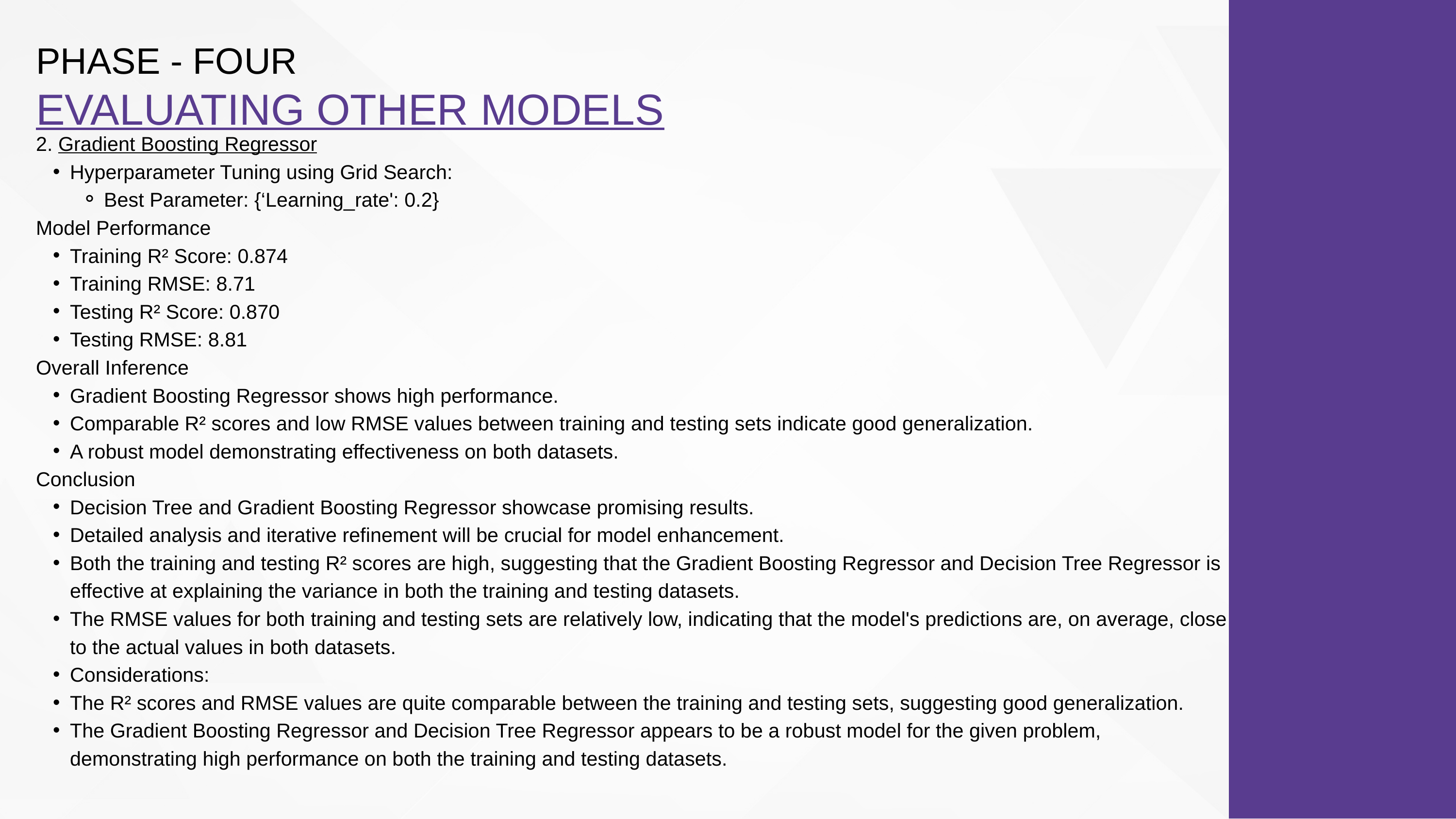

PHASE - FOUR
EVALUATING OTHER MODELS
2. Gradient Boosting Regressor
Hyperparameter Tuning using Grid Search:
Best Parameter: {‘Learning_rate': 0.2}
Model Performance
Training R² Score: 0.874
Training RMSE: 8.71
Testing R² Score: 0.870
Testing RMSE: 8.81
Overall Inference
Gradient Boosting Regressor shows high performance.
Comparable R² scores and low RMSE values between training and testing sets indicate good generalization.
A robust model demonstrating effectiveness on both datasets.
Conclusion
Decision Tree and Gradient Boosting Regressor showcase promising results.
Detailed analysis and iterative refinement will be crucial for model enhancement.
Both the training and testing R² scores are high, suggesting that the Gradient Boosting Regressor and Decision Tree Regressor is effective at explaining the variance in both the training and testing datasets.
The RMSE values for both training and testing sets are relatively low, indicating that the model's predictions are, on average, close to the actual values in both datasets.
Considerations:
The R² scores and RMSE values are quite comparable between the training and testing sets, suggesting good generalization.
The Gradient Boosting Regressor and Decision Tree Regressor appears to be a robust model for the given problem, demonstrating high performance on both the training and testing datasets.